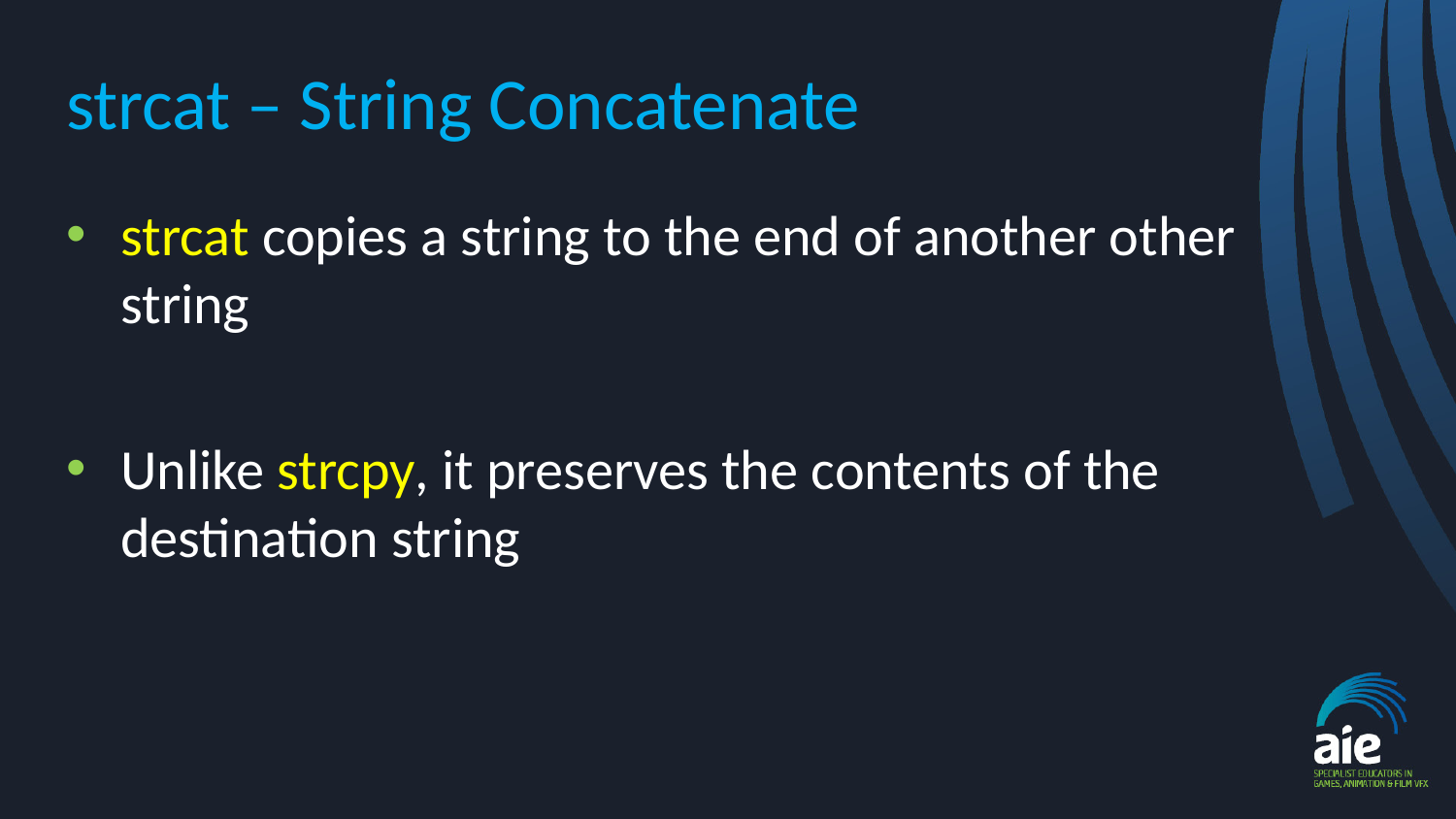

# strcat – String Concatenate
strcat copies a string to the end of another other string

Unlike strcpy, it preserves the contents of the destination string